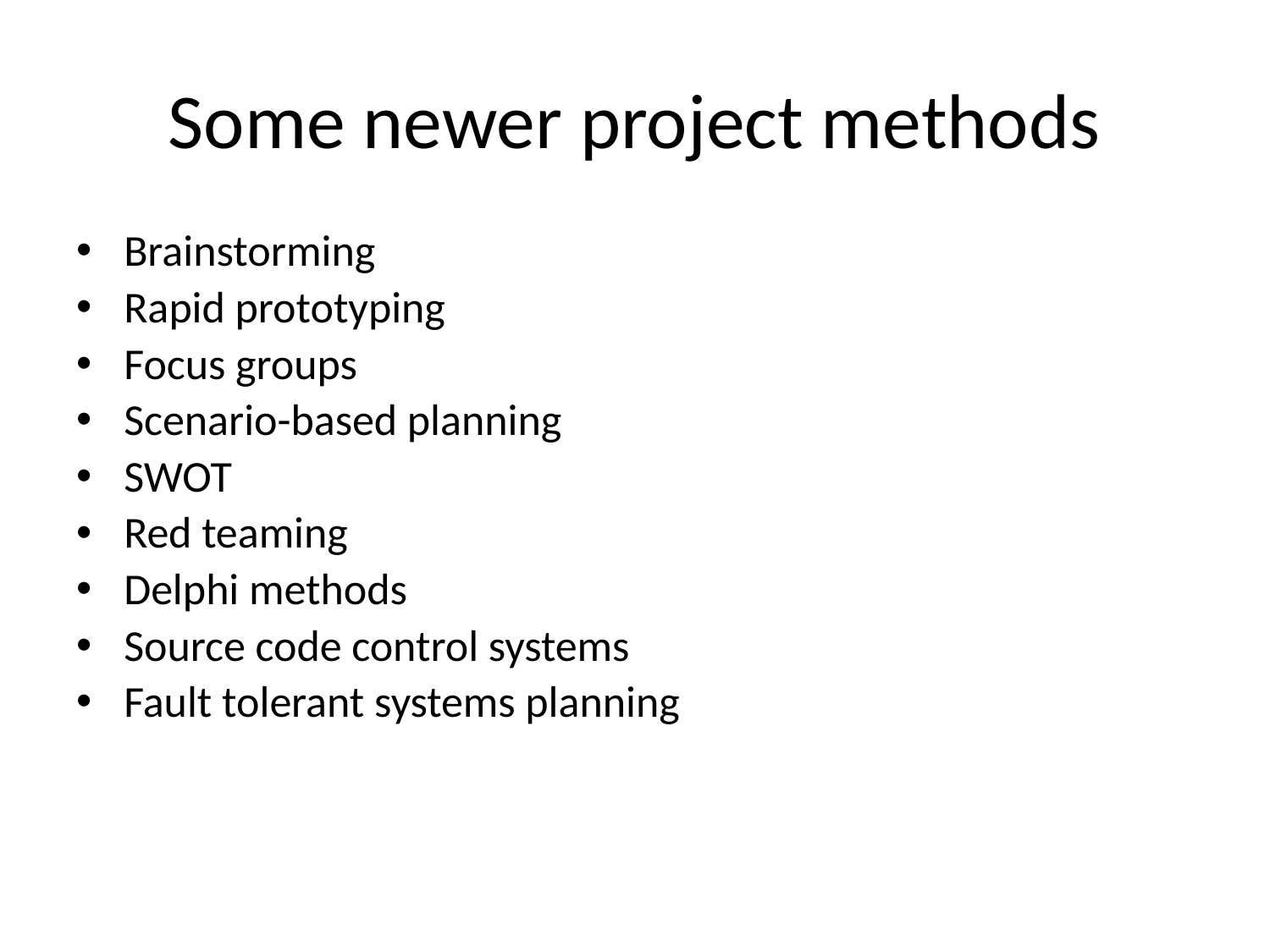

# Some newer project methods
Brainstorming
Rapid prototyping
Focus groups
Scenario-based planning
SWOT
Red teaming
Delphi methods
Source code control systems
Fault tolerant systems planning